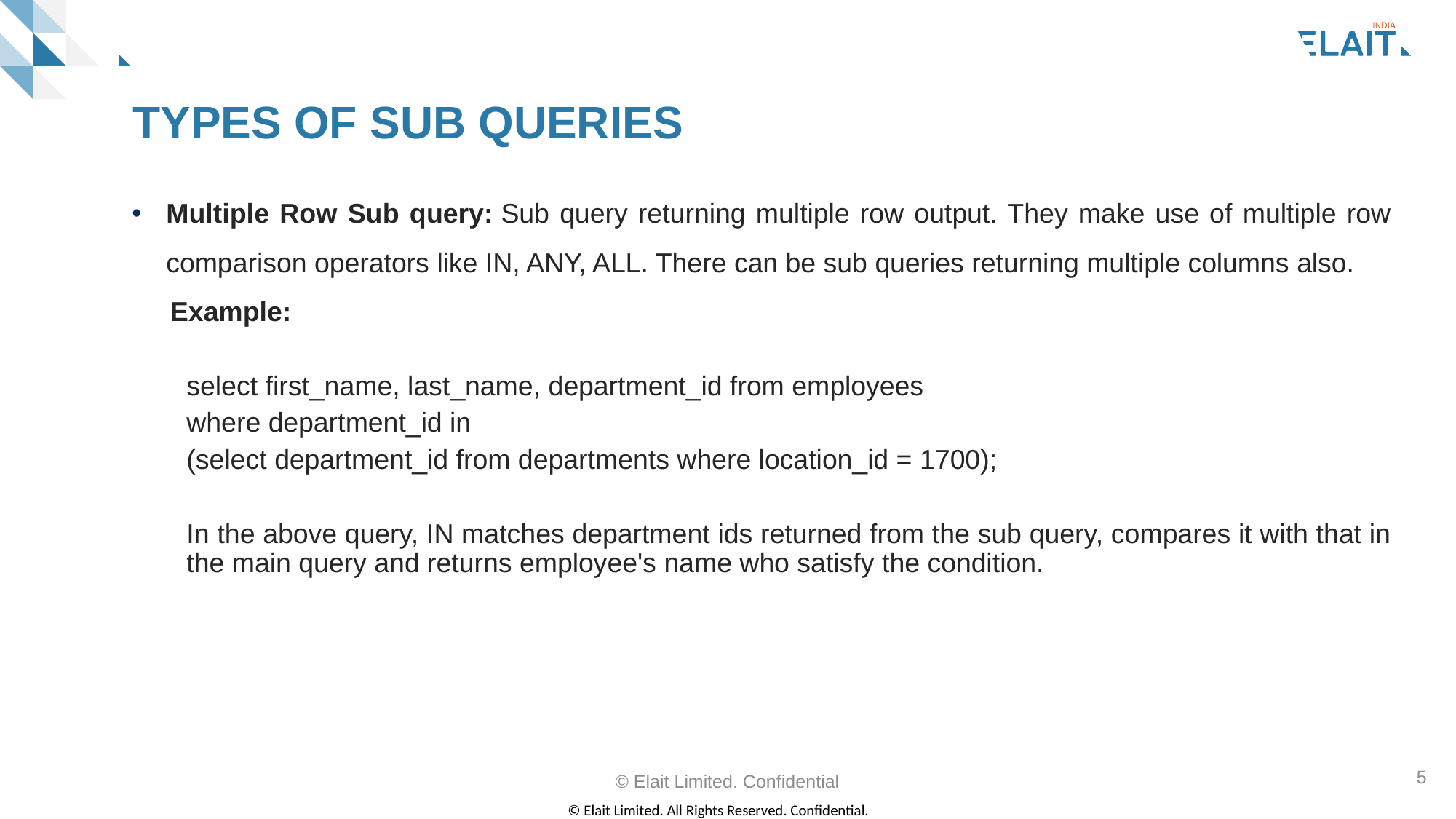

# TYPES OF SUB QUERIES
Multiple Row Sub query: Sub query returning multiple row output. They make use of multiple row comparison operators like IN, ANY, ALL. There can be sub queries returning multiple columns also.
     Example:

select first_name, last_name, department_id from employees
where department_id in
(select department_id from departments where location_id = 1700);

In the above query, IN matches department ids returned from the sub query, compares it with that in the main query and returns employee's name who satisfy the condition.
© Elait Limited. Confidential